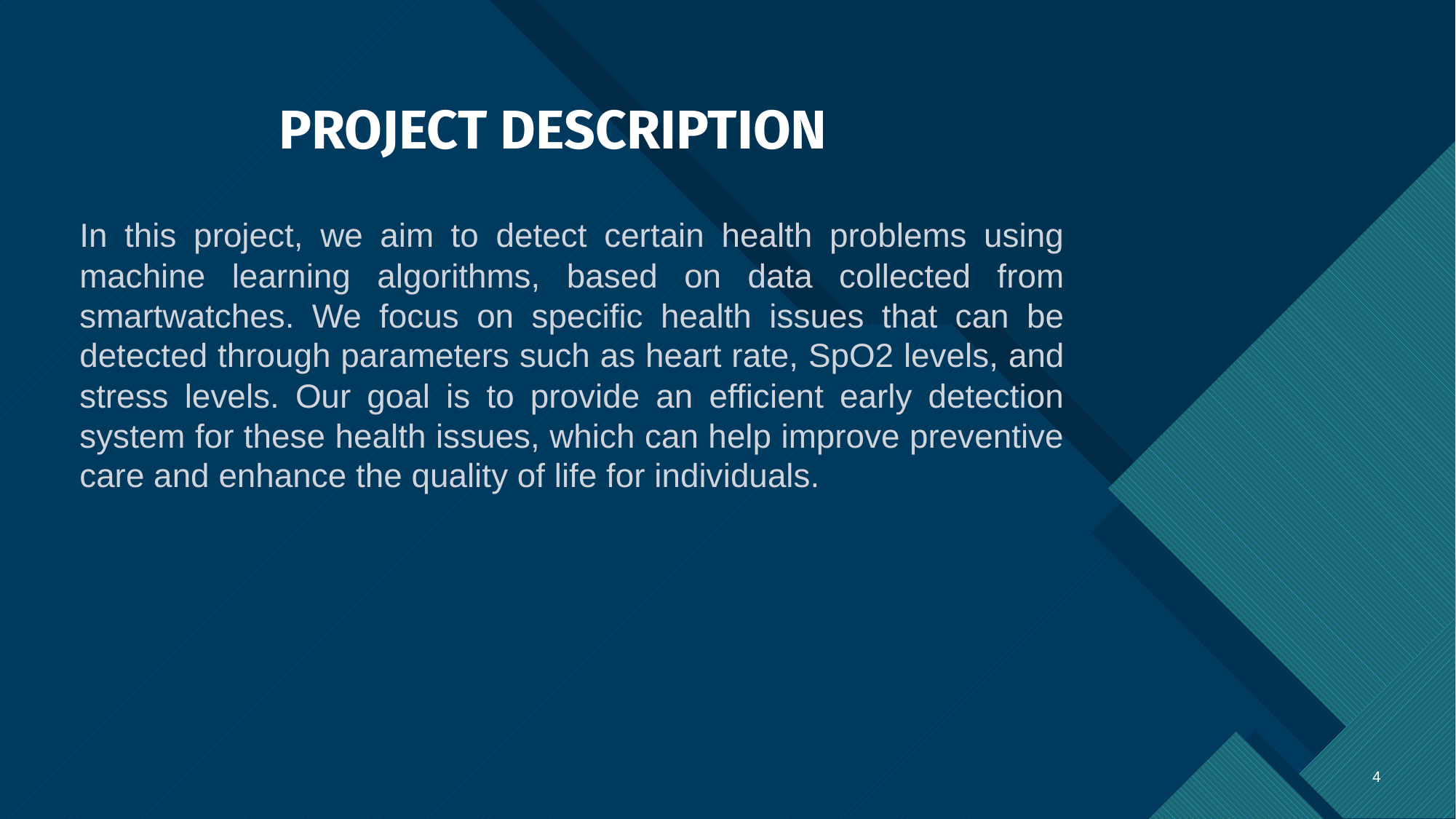

# PROJECT DESCRIPTION
In this project, we aim to detect certain health problems using machine learning algorithms, based on data collected from smartwatches. We focus on specific health issues that can be detected through parameters such as heart rate, SpO2 levels, and stress levels. Our goal is to provide an efficient early detection system for these health issues, which can help improve preventive care and enhance the quality of life for individuals.
4